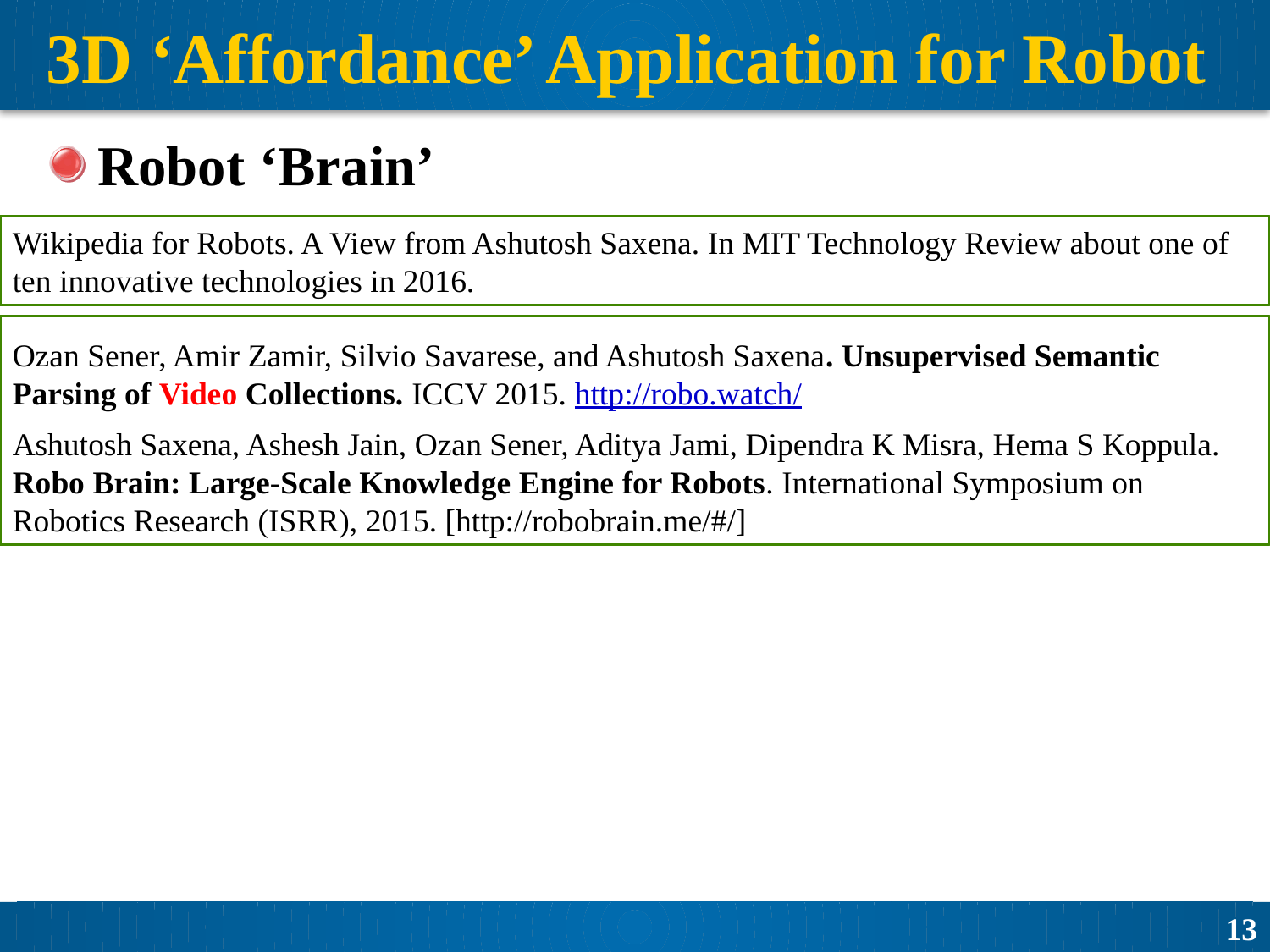

# 3D ‘Affordance’ Application for Robot
Robot ‘Brain’
Wikipedia for Robots. A View from Ashutosh Saxena. In MIT Technology Review about one of ten innovative technologies in 2016.

Ozan Sener, Amir Zamir, Silvio Savarese, and Ashutosh Saxena. Unsupervised Semantic Parsing of Video Collections. ICCV 2015. http://robo.watch/

Ashutosh Saxena, Ashesh Jain, Ozan Sener, Aditya Jami, Dipendra K Misra, Hema S Koppula. Robo Brain: Large-Scale Knowledge Engine for Robots. International Symposium on Robotics Research (ISRR), 2015. [http://robobrain.me/#/]
13